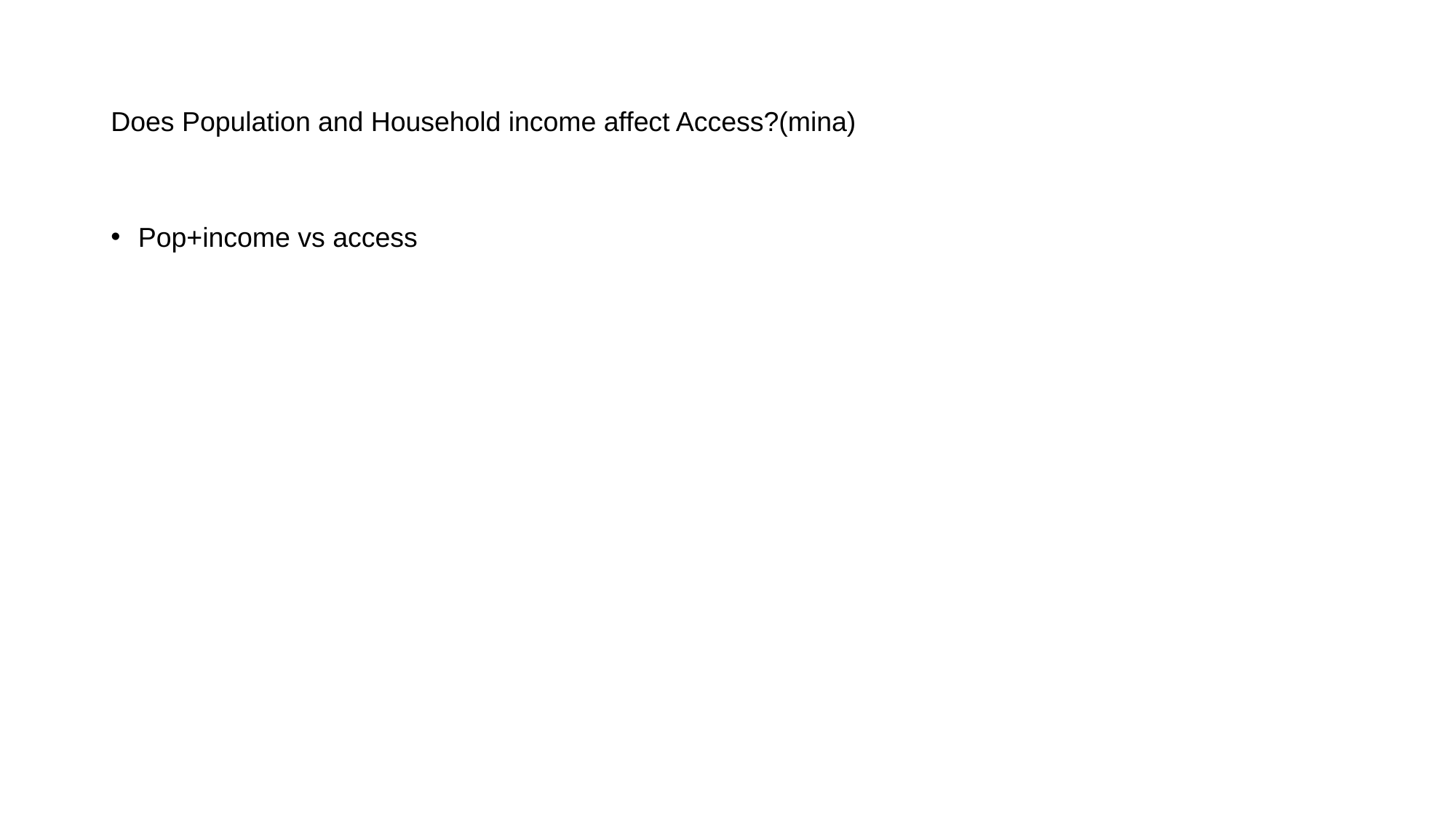

# Does Population and Household income affect Access?(mina)
Pop+income vs access